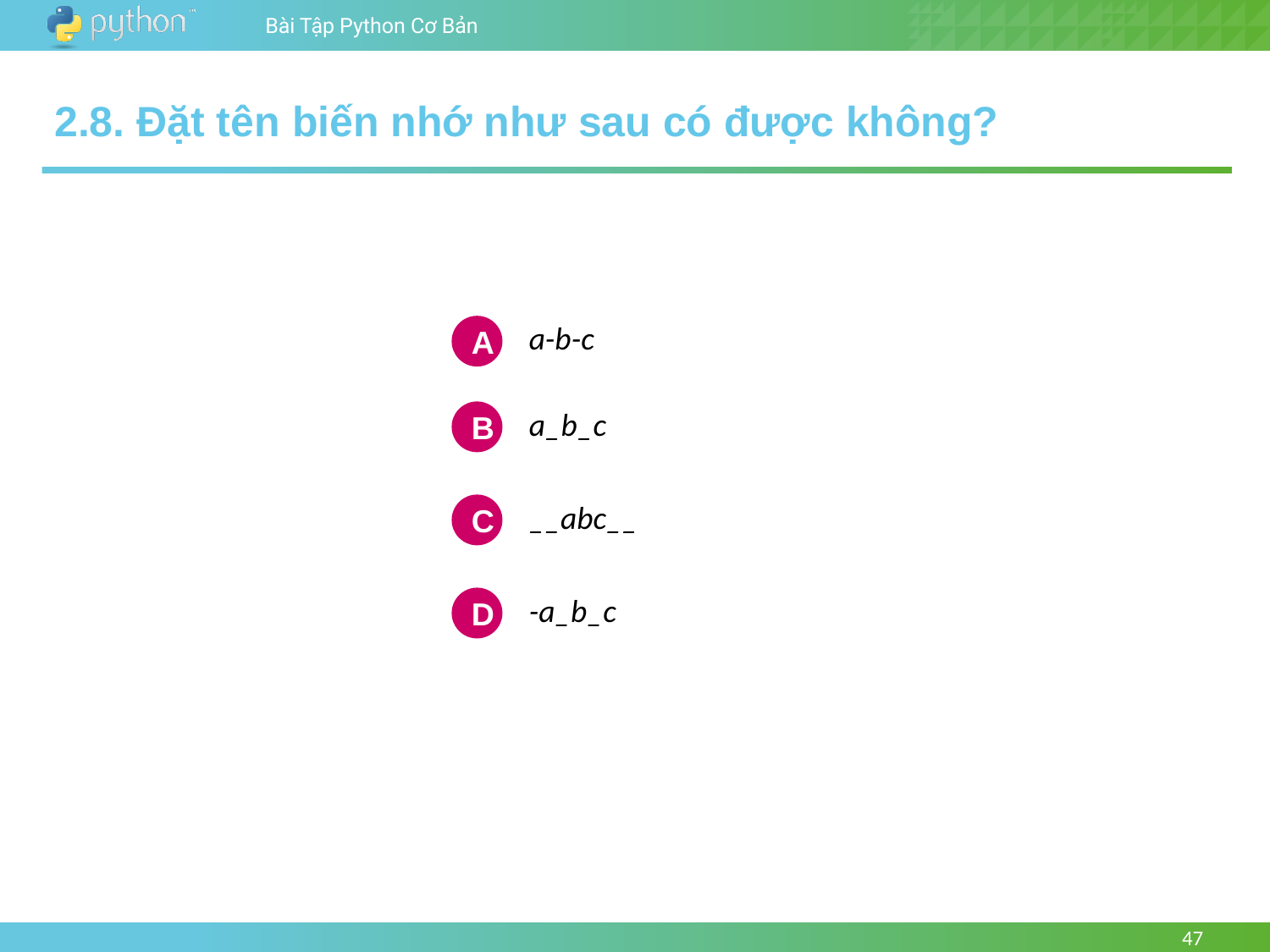

2.8. Đặt tên biến nhớ như sau có được không?

a-b-c
A
a_b_c
B
__abc__
C
-a_b_c
D
47